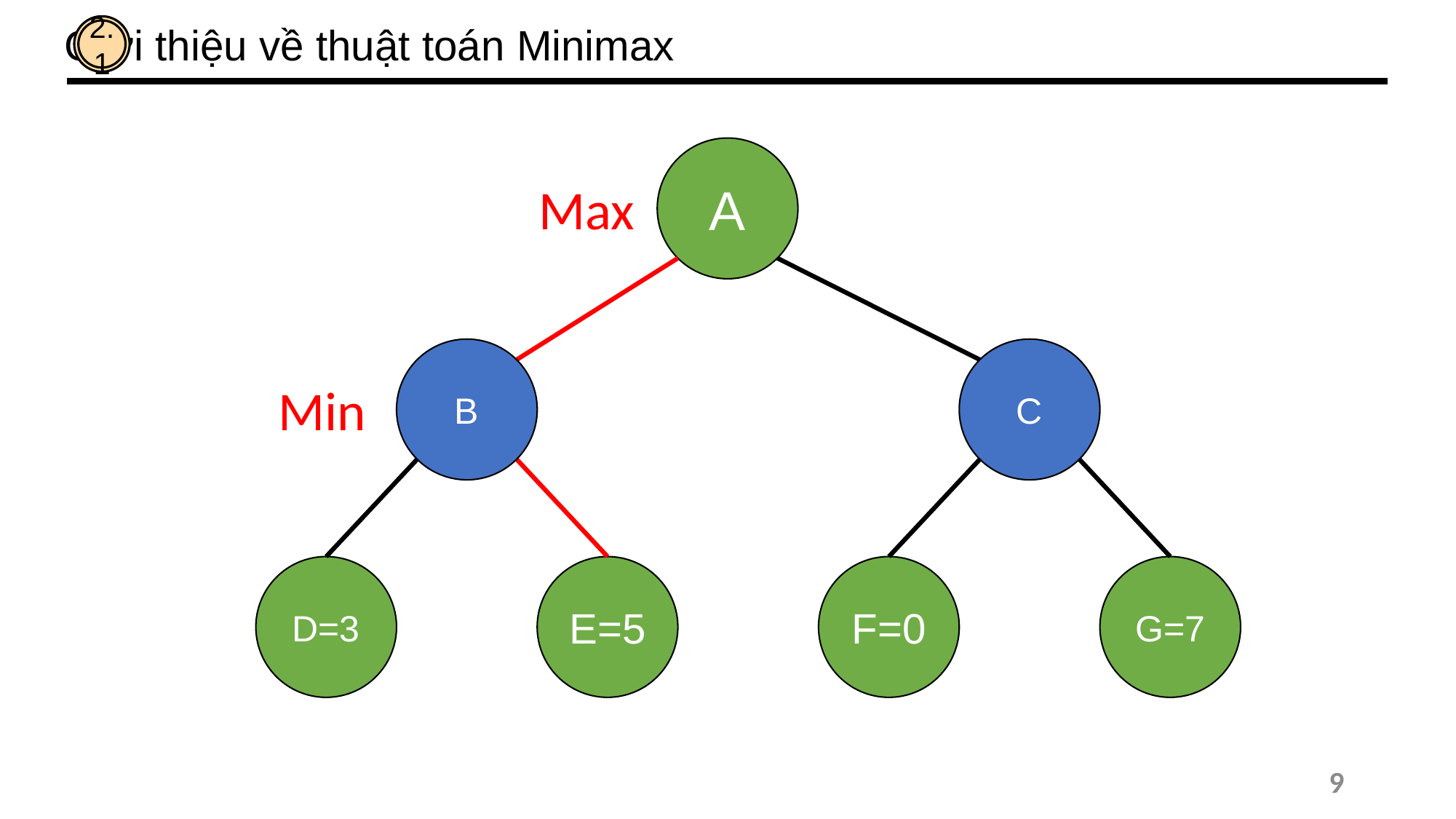

Giới thiệu về thuật toán Minimax
2.1

A
Max
B
C
Min
D=3
E=5
F=0
G=7
9